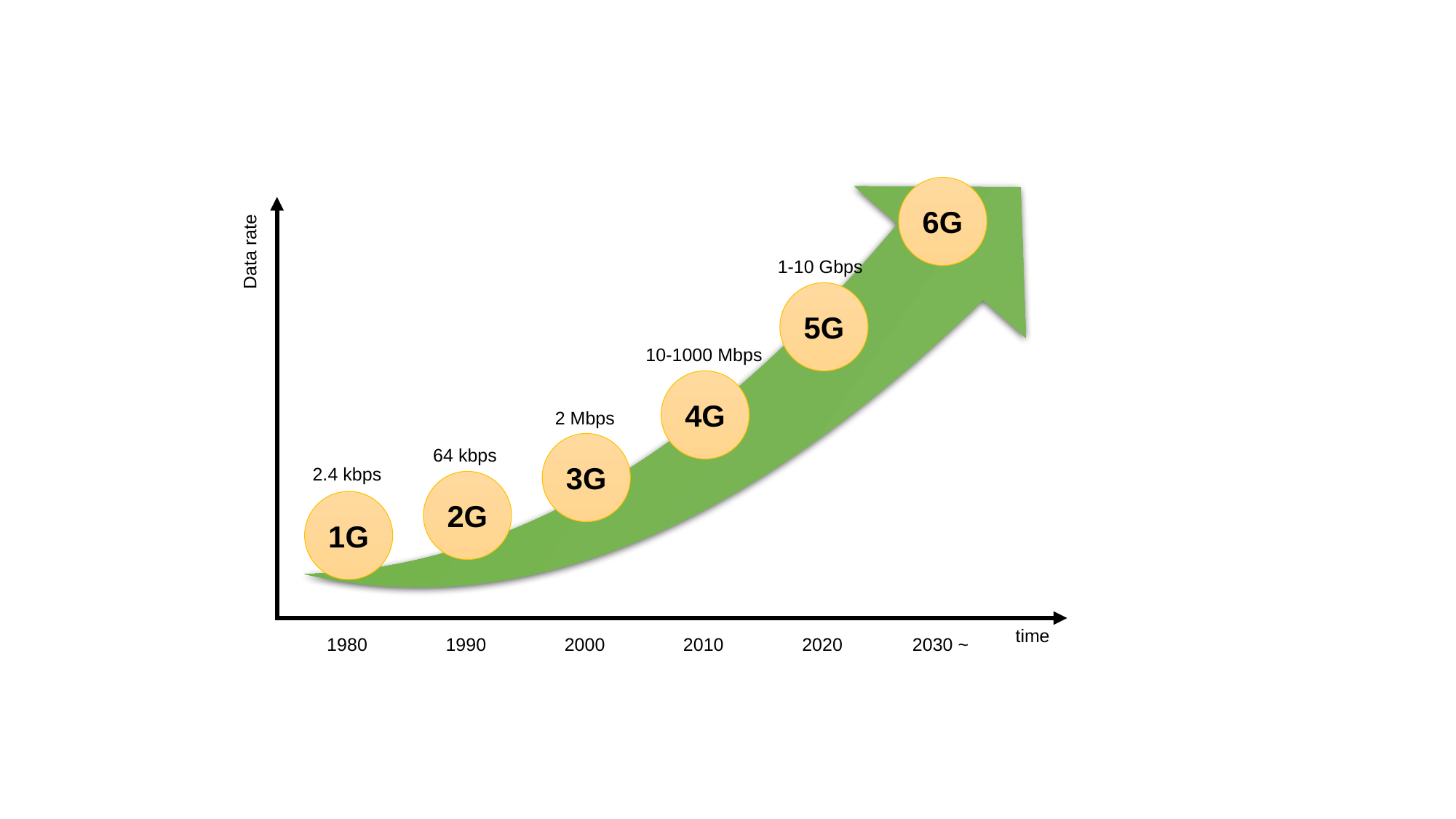

6G

Data rate
1-10 Gbps
5G
10-1000 Mbps
4G
2 Mbps
3G
64 kbps
2.4 kbps
2G
1G
time
1980
1990
2000
2010
2020
2030 ~